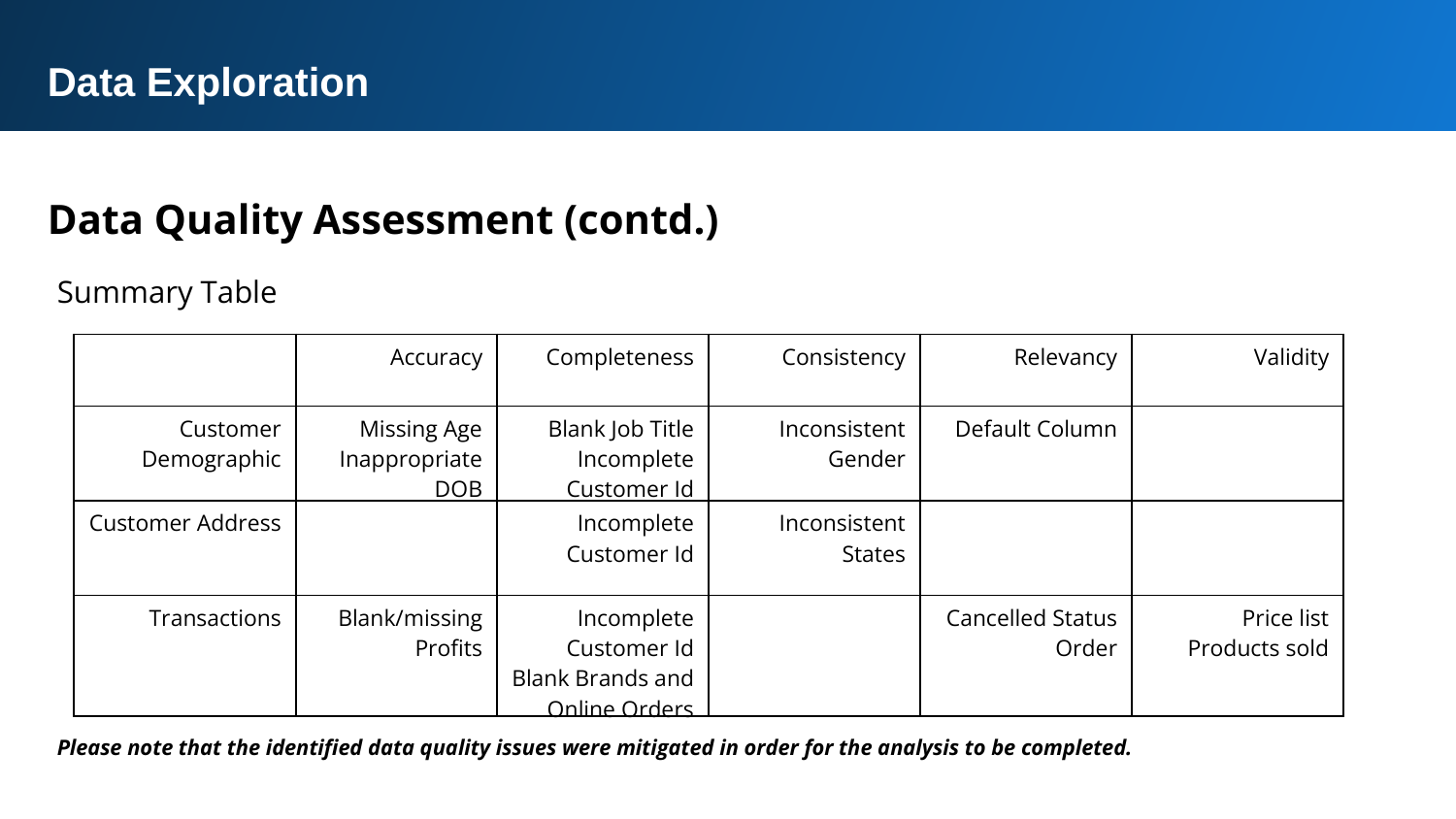

Data Exploration
Data Quality Assessment (contd.)
Summary Table
|  | Accuracy | Completeness | Consistency | Relevancy | Validity |
| --- | --- | --- | --- | --- | --- |
| Customer Demographic | Missing Age Inappropriate DOB | Blank Job Title Incomplete Customer Id | Inconsistent Gender | Default Column |  |
| Customer Address |  | Incomplete Customer Id | Inconsistent States |  |  |
| Transactions | Blank/missing Profits | Incomplete Customer Id Blank Brands and Online Orders |  | Cancelled Status Order | Price list Products sold |
# Please note that the identified data quality issues were mitigated in order for the analysis to be completed.